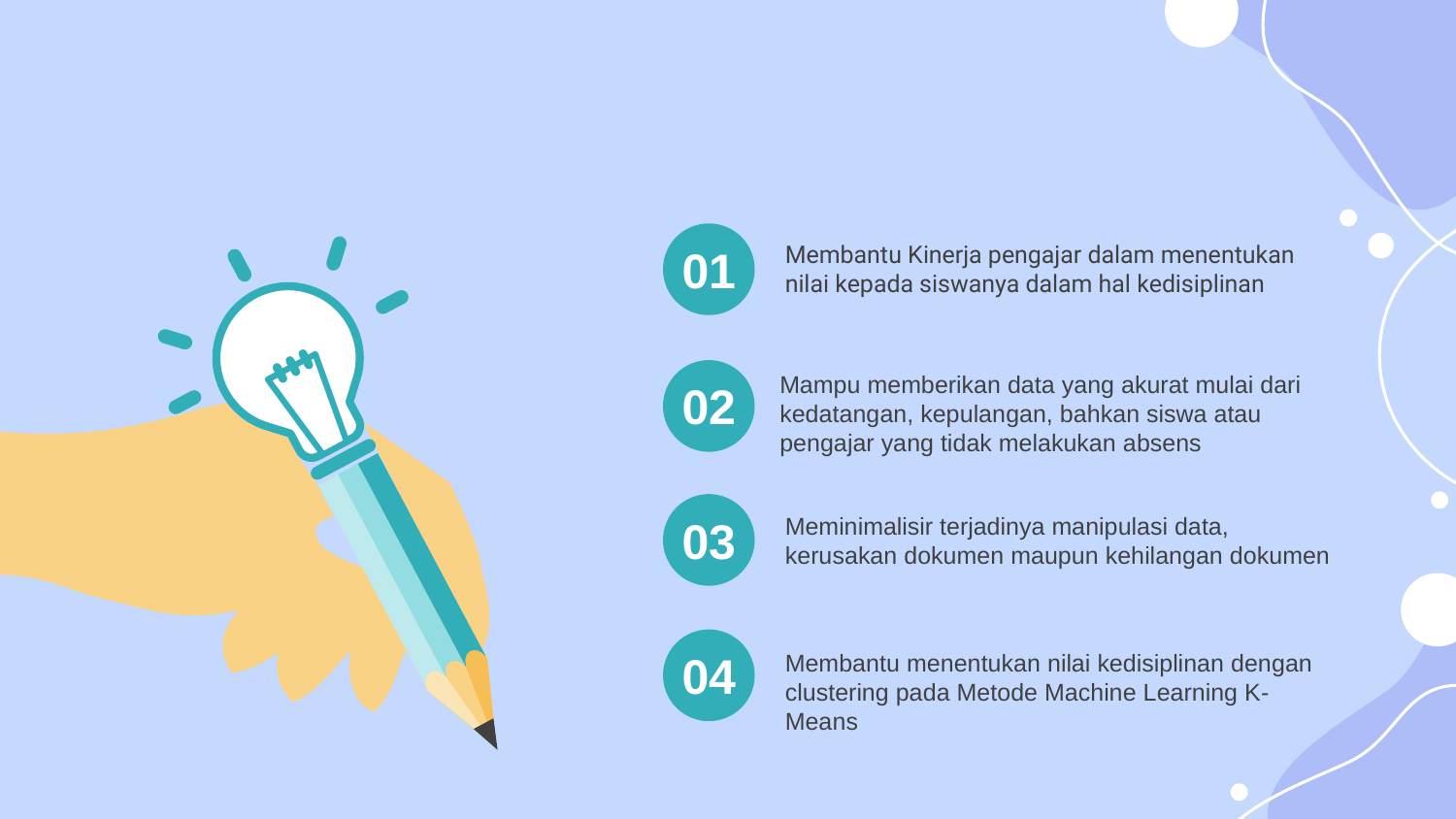

Membantu Kinerja pengajar dalam menentukan nilai kepada siswanya dalam hal kedisiplinan
01

Mampu memberikan data yang akurat mulai dari kedatangan, kepulangan, bahkan siswa atau pengajar yang tidak melakukan absens
02

03
Meminimalisir terjadinya manipulasi data, kerusakan dokumen maupun kehilangan dokumen

04
Membantu menentukan nilai kedisiplinan dengan clustering pada Metode Machine Learning K-Means